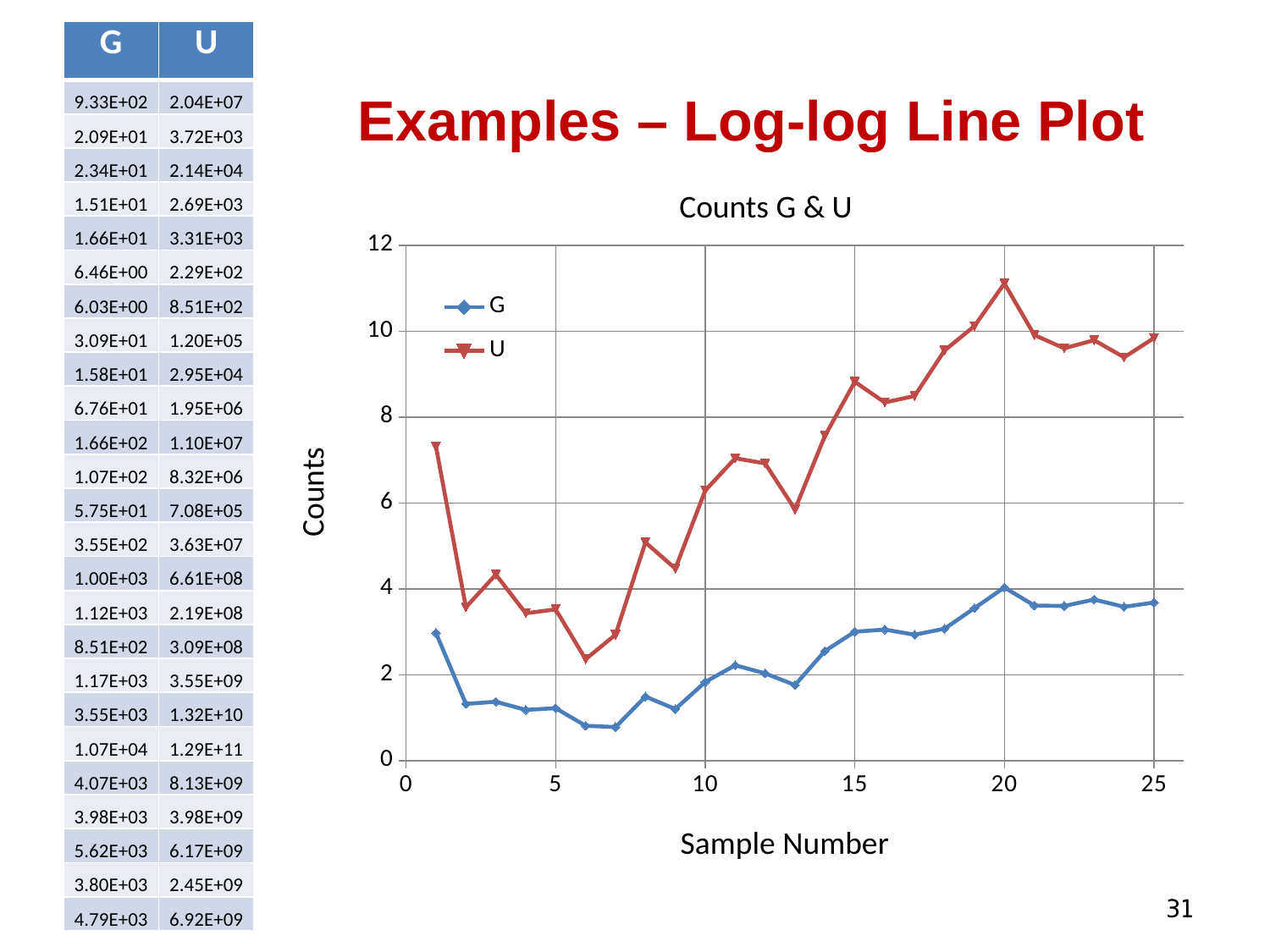

| G | U |
| --- | --- |
| 9.33E+02 | 2.04E+07 |
| 2.09E+01 | 3.72E+03 |
| 2.34E+01 | 2.14E+04 |
| 1.51E+01 | 2.69E+03 |
| 1.66E+01 | 3.31E+03 |
| 6.46E+00 | 2.29E+02 |
| 6.03E+00 | 8.51E+02 |
| 3.09E+01 | 1.20E+05 |
| 1.58E+01 | 2.95E+04 |
| 6.76E+01 | 1.95E+06 |
| 1.66E+02 | 1.10E+07 |
| 1.07E+02 | 8.32E+06 |
| 5.75E+01 | 7.08E+05 |
| 3.55E+02 | 3.63E+07 |
| 1.00E+03 | 6.61E+08 |
| 1.12E+03 | 2.19E+08 |
| 8.51E+02 | 3.09E+08 |
| 1.17E+03 | 3.55E+09 |
| 3.55E+03 | 1.32E+10 |
| 1.07E+04 | 1.29E+11 |
| 4.07E+03 | 8.13E+09 |
| 3.98E+03 | 3.98E+09 |
| 5.62E+03 | 6.17E+09 |
| 3.80E+03 | 2.45E+09 |
| 4.79E+03 | 6.92E+09 |
# Examples – Log-log Line Plot
Counts G & U

### Chart

| Category | G | U |
|---|---|---|
Counts
Sample Number
31